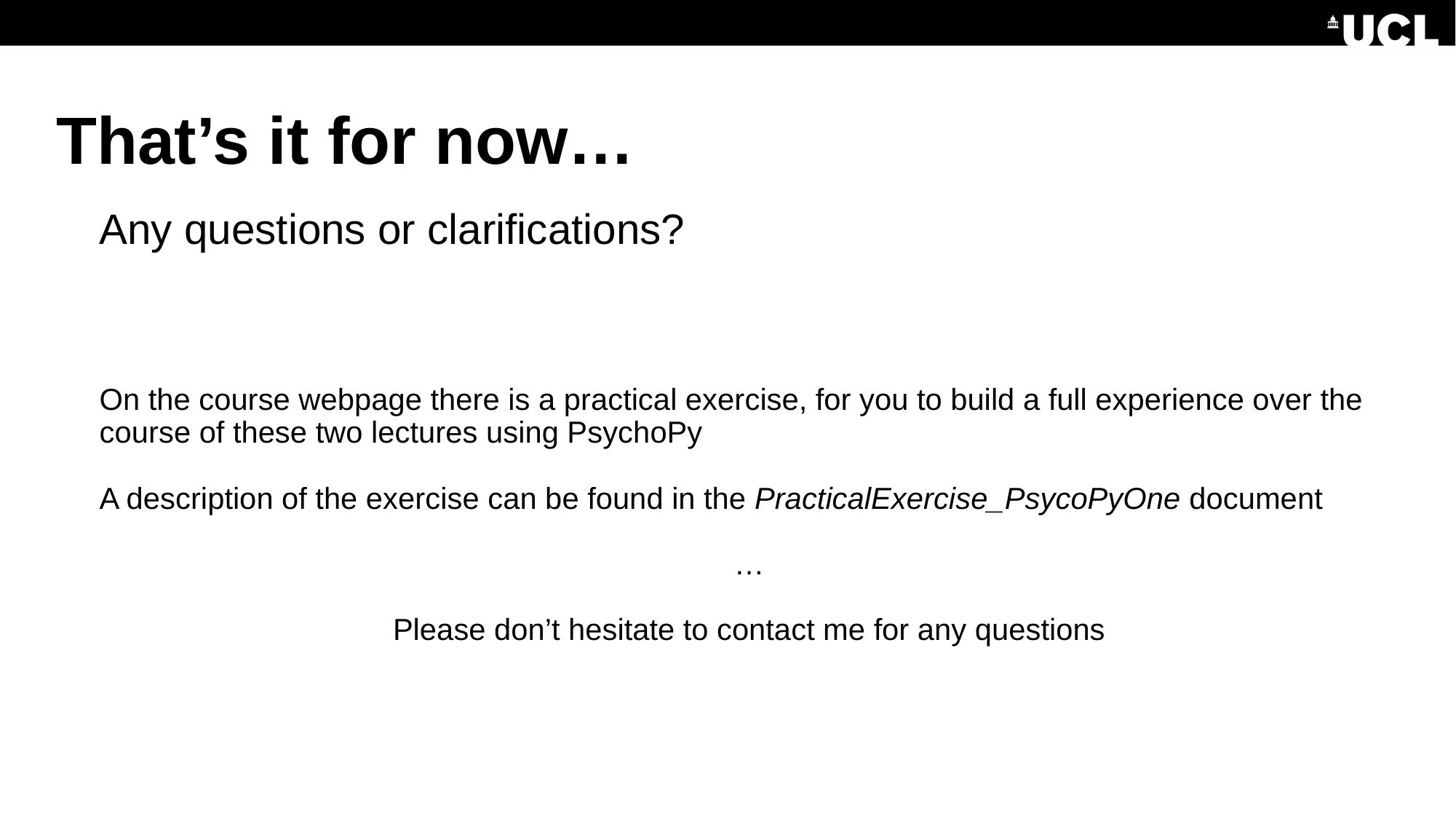

# That’s it for now…
Any questions or clarifications?

On the course webpage there is a practical exercise, for you to build a full experience over the course of these two lectures using PsychoPy

A description of the exercise can be found in the PracticalExercise_PsycoPyOne document

…

Please don’t hesitate to contact me for any questions